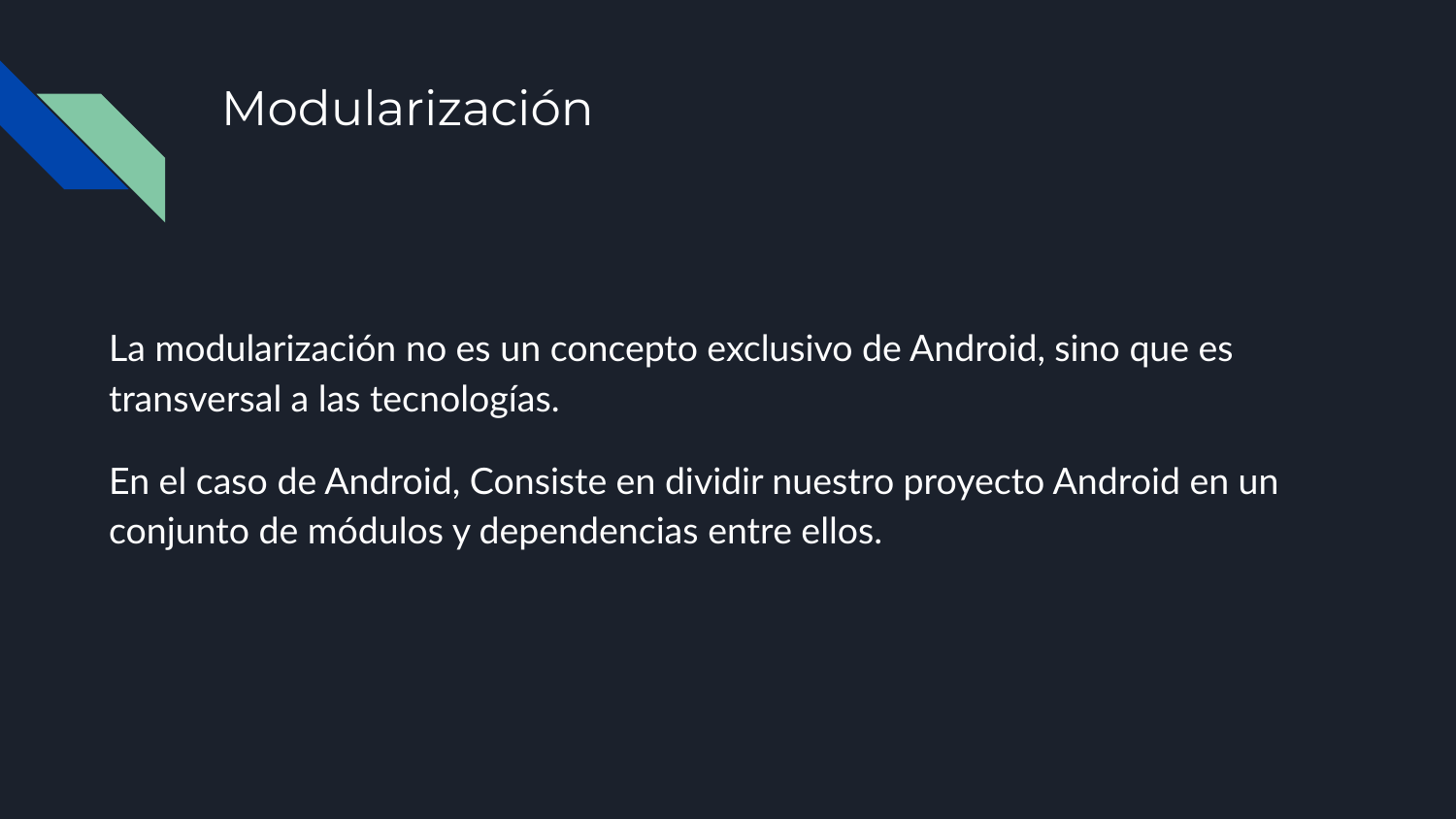

# Modularización
La modularización no es un concepto exclusivo de Android, sino que es transversal a las tecnologías.
En el caso de Android, Consiste en dividir nuestro proyecto Android en un conjunto de módulos y dependencias entre ellos.